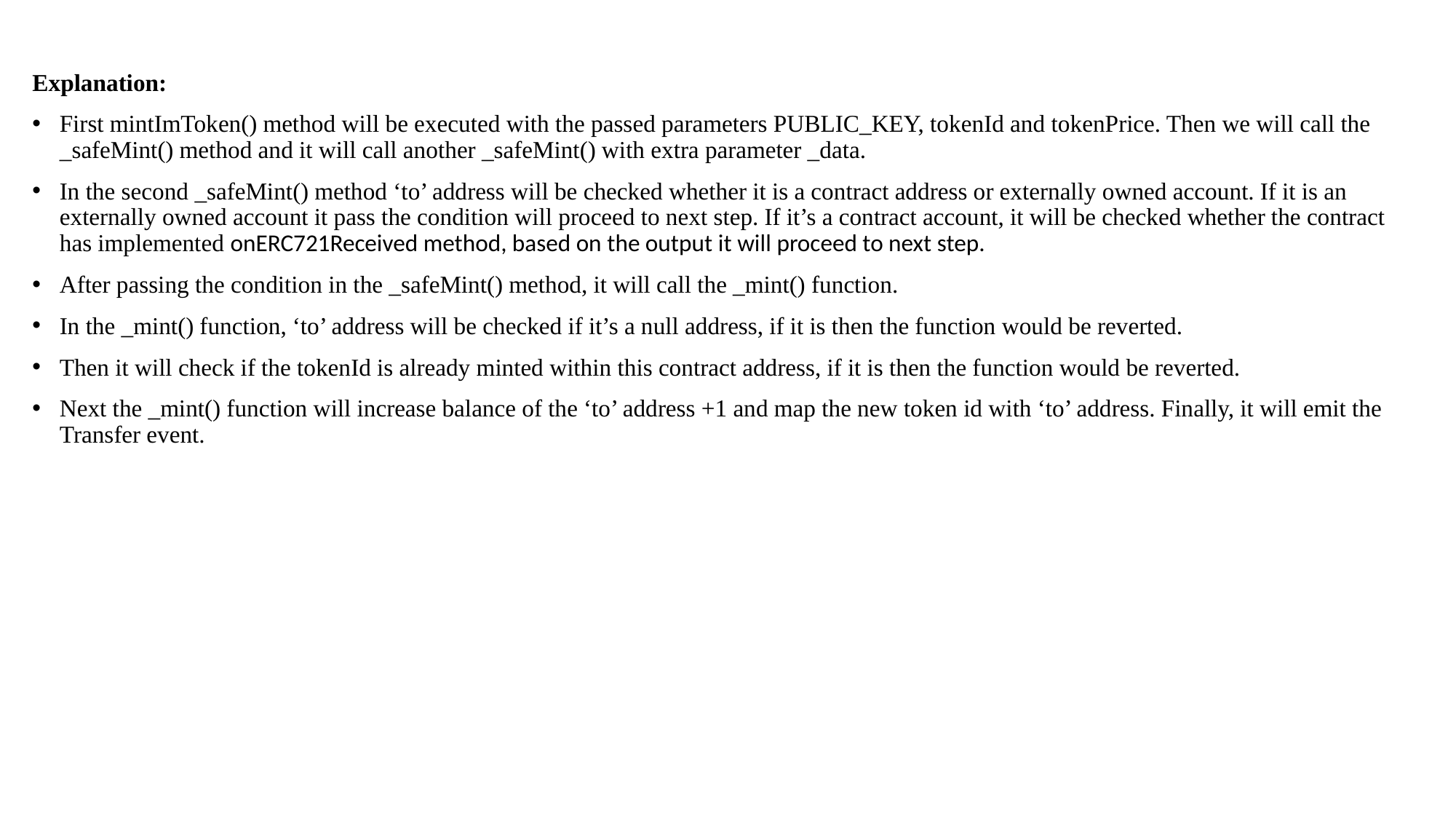

Explanation:
First mintImToken() method will be executed with the passed parameters PUBLIC_KEY, tokenId and tokenPrice. Then we will call the _safeMint() method and it will call another _safeMint() with extra parameter _data.
In the second _safeMint() method ‘to’ address will be checked whether it is a contract address or externally owned account. If it is an externally owned account it pass the condition will proceed to next step. If it’s a contract account, it will be checked whether the contract has implemented onERC721Received method, based on the output it will proceed to next step.
After passing the condition in the _safeMint() method, it will call the _mint() function.
In the _mint() function, ‘to’ address will be checked if it’s a null address, if it is then the function would be reverted.
Then it will check if the tokenId is already minted within this contract address, if it is then the function would be reverted.
Next the _mint() function will increase balance of the ‘to’ address +1 and map the new token id with ‘to’ address. Finally, it will emit the Transfer event.